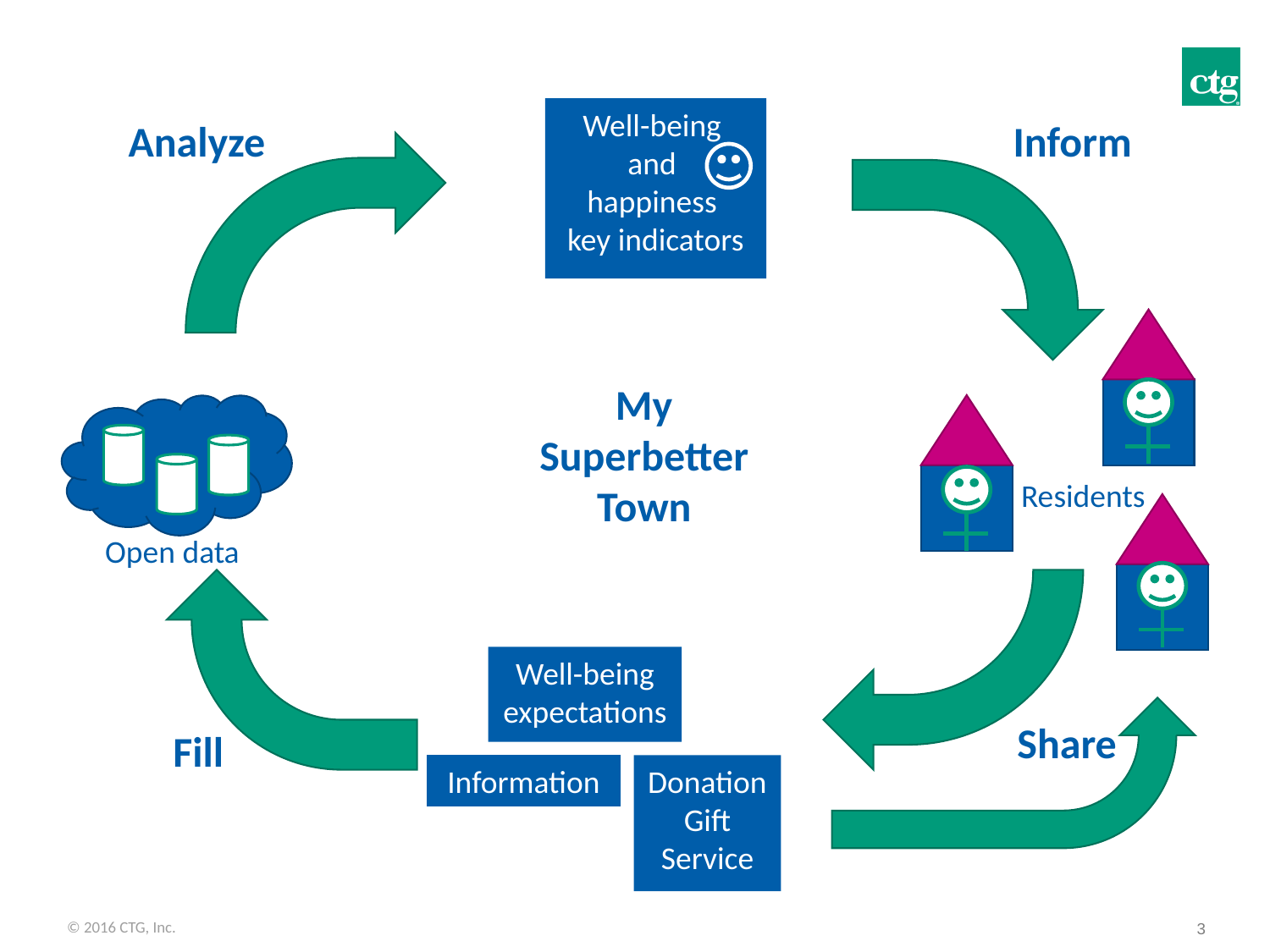

Well-being
and
happiness
key indicators

Analyze
Inform

My
Superbetter
Town

Residents

Open data

Well-being
expectations
Share
Fill
Information
Donation
Gift
Service